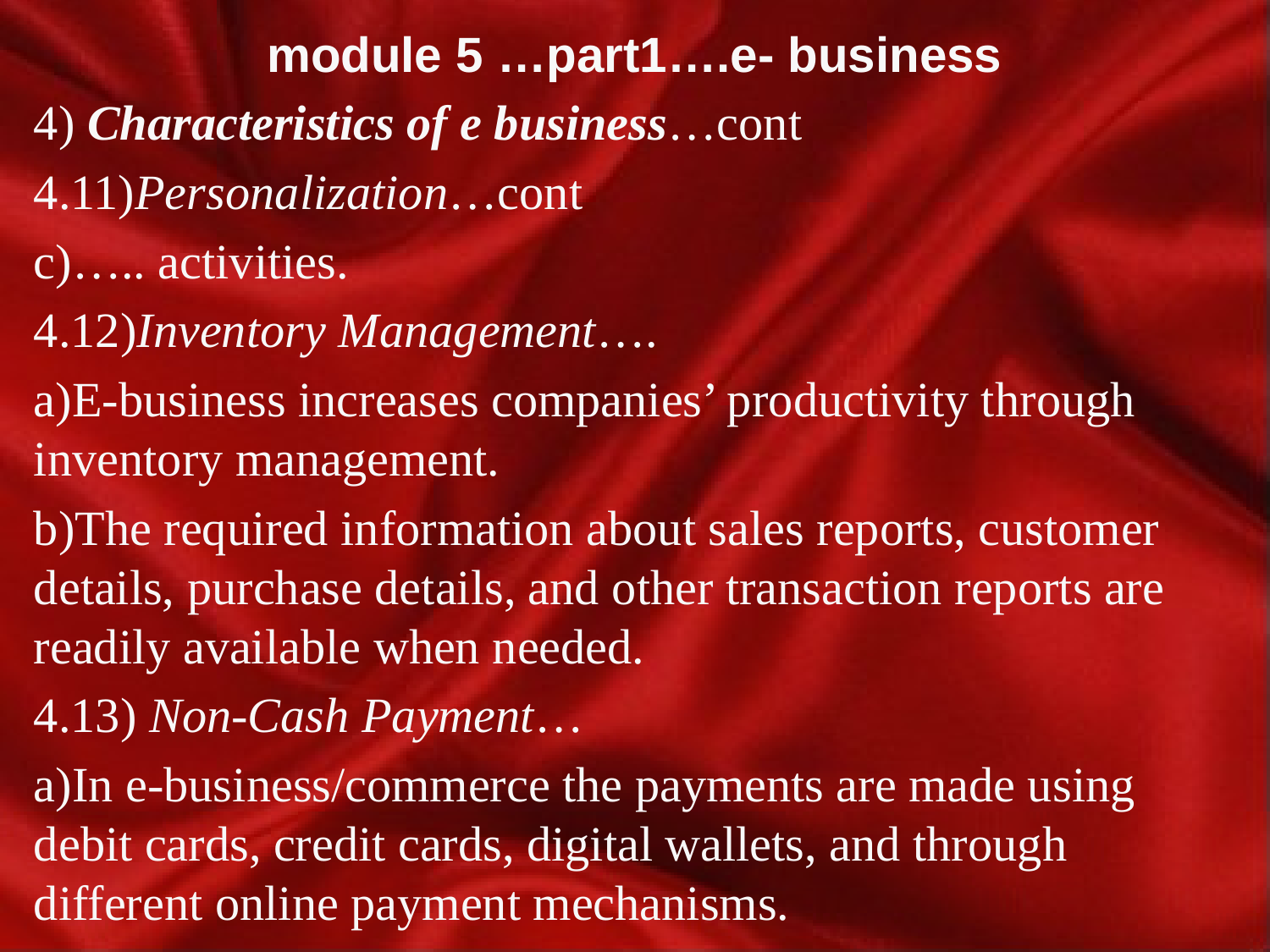

# module 5 …part1….e- business
4) Characteristics of e business…cont
4.11)Personalization…cont
c)….. activities.
4.12)Inventory Management….
a)E-business increases companies’ productivity through inventory management.
b)The required information about sales reports, customer details, purchase details, and other transaction reports are readily available when needed.
4.13) Non-Cash Payment…
a)In e-business/commerce the payments are made using debit cards, credit cards, digital wallets, and through different online payment mechanisms.